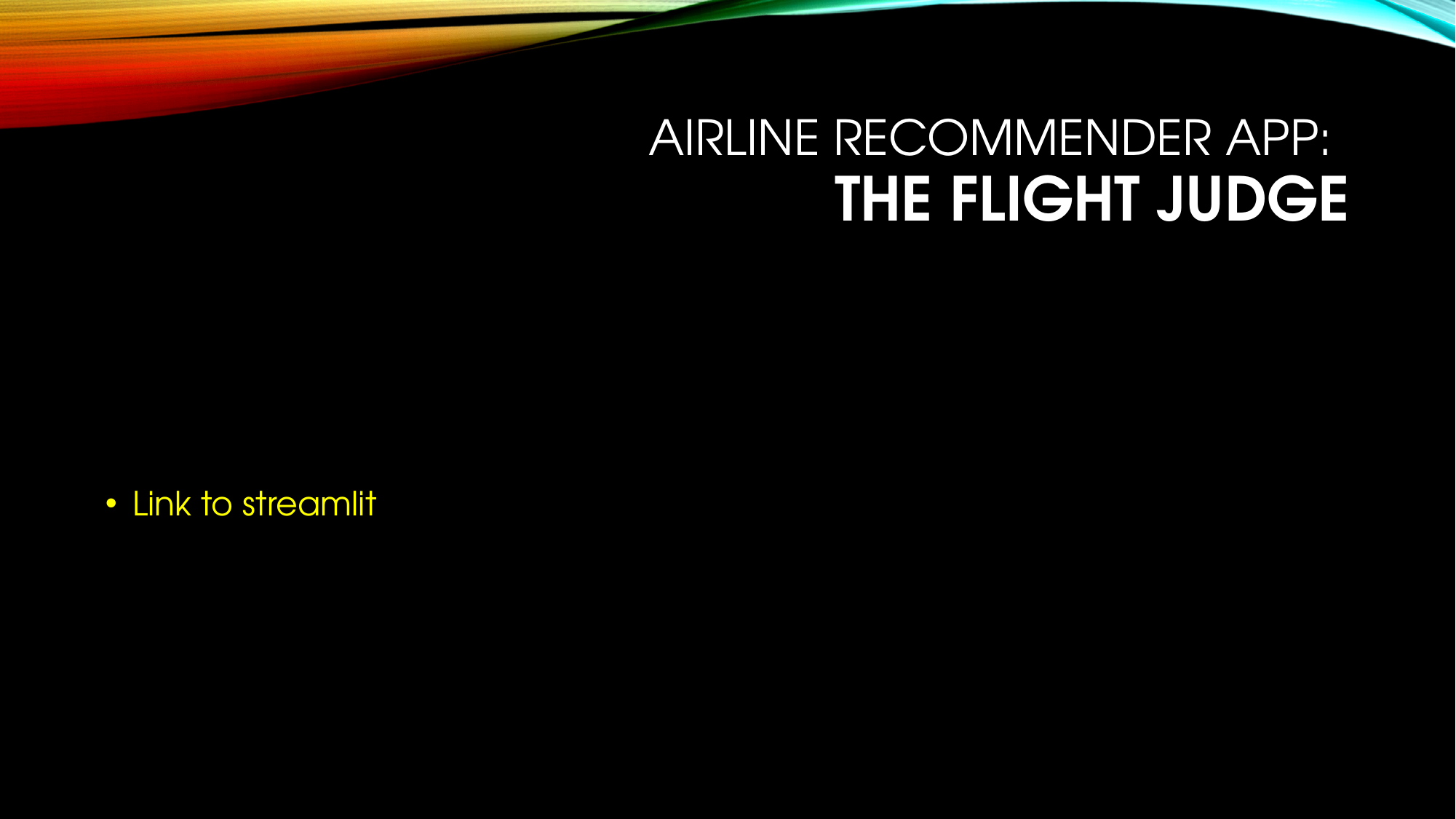

# Airline recommender app: the flight judge
Link to streamlit